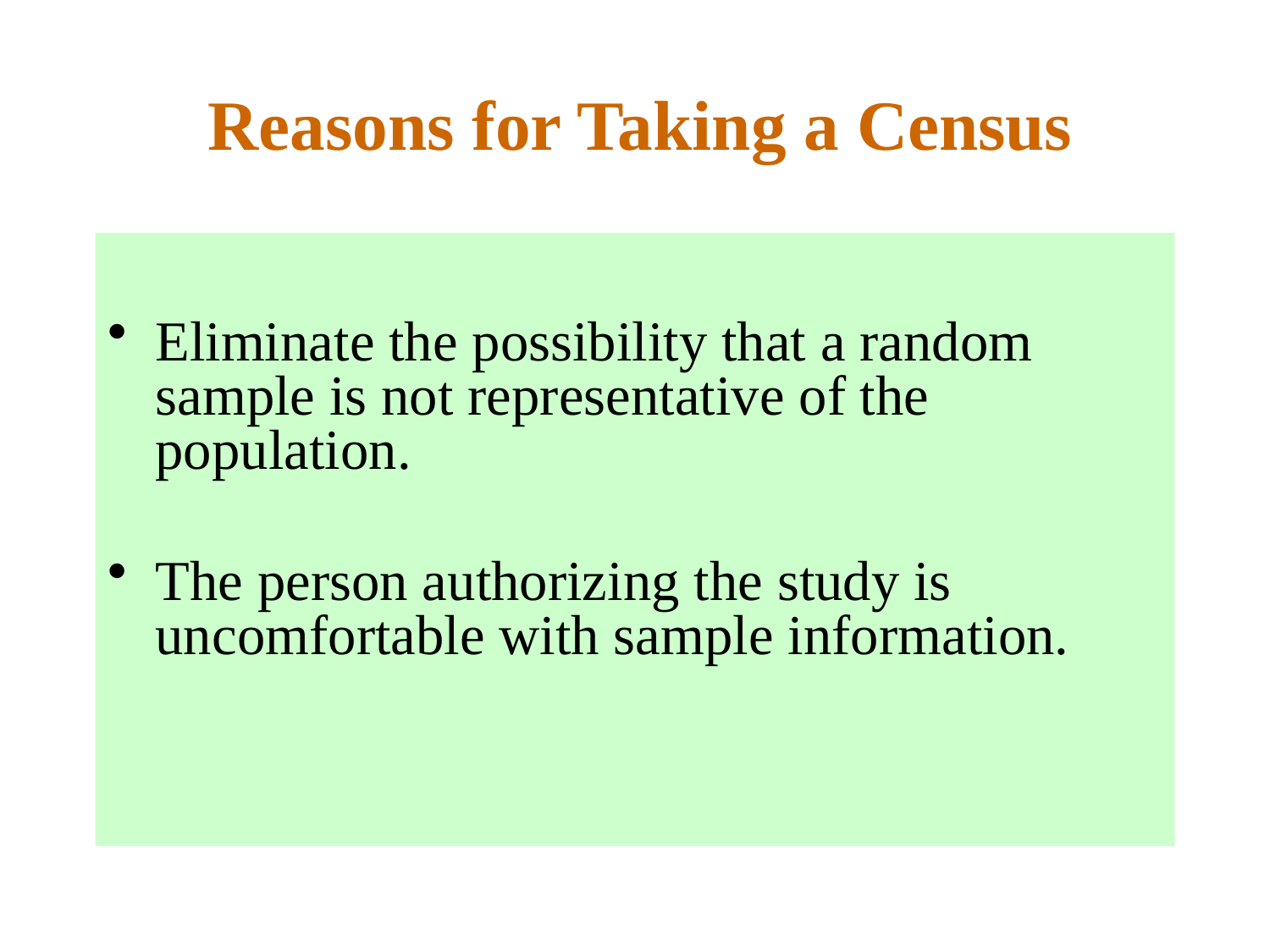

# Reasons for Taking a Census

Eliminate the possibility that a random sample is not representative of the population.

The person authorizing the study is uncomfortable with sample information.